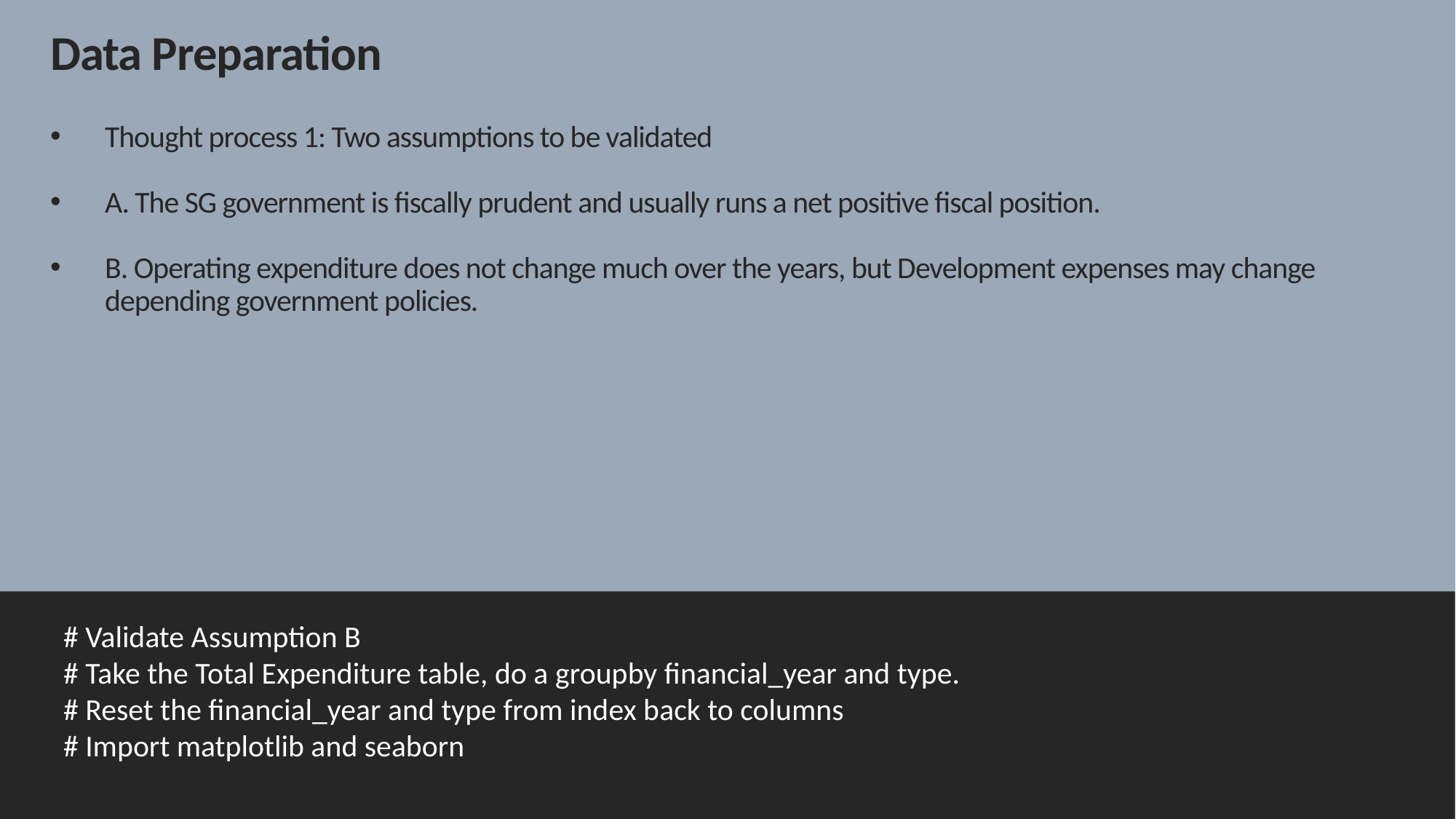

# Data Preparation
Thought process 1: Two assumptions to be validated

A. The SG government is fiscally prudent and usually runs a net positive fiscal position.

B. Operating expenditure does not change much over the years, but Development expenses may change depending government policies.

# Validate Assumption B
# Take the Total Expenditure table, do a groupby financial_year and type.
# Reset the financial_year and type from index back to columns
# Import matplotlib and seaborn